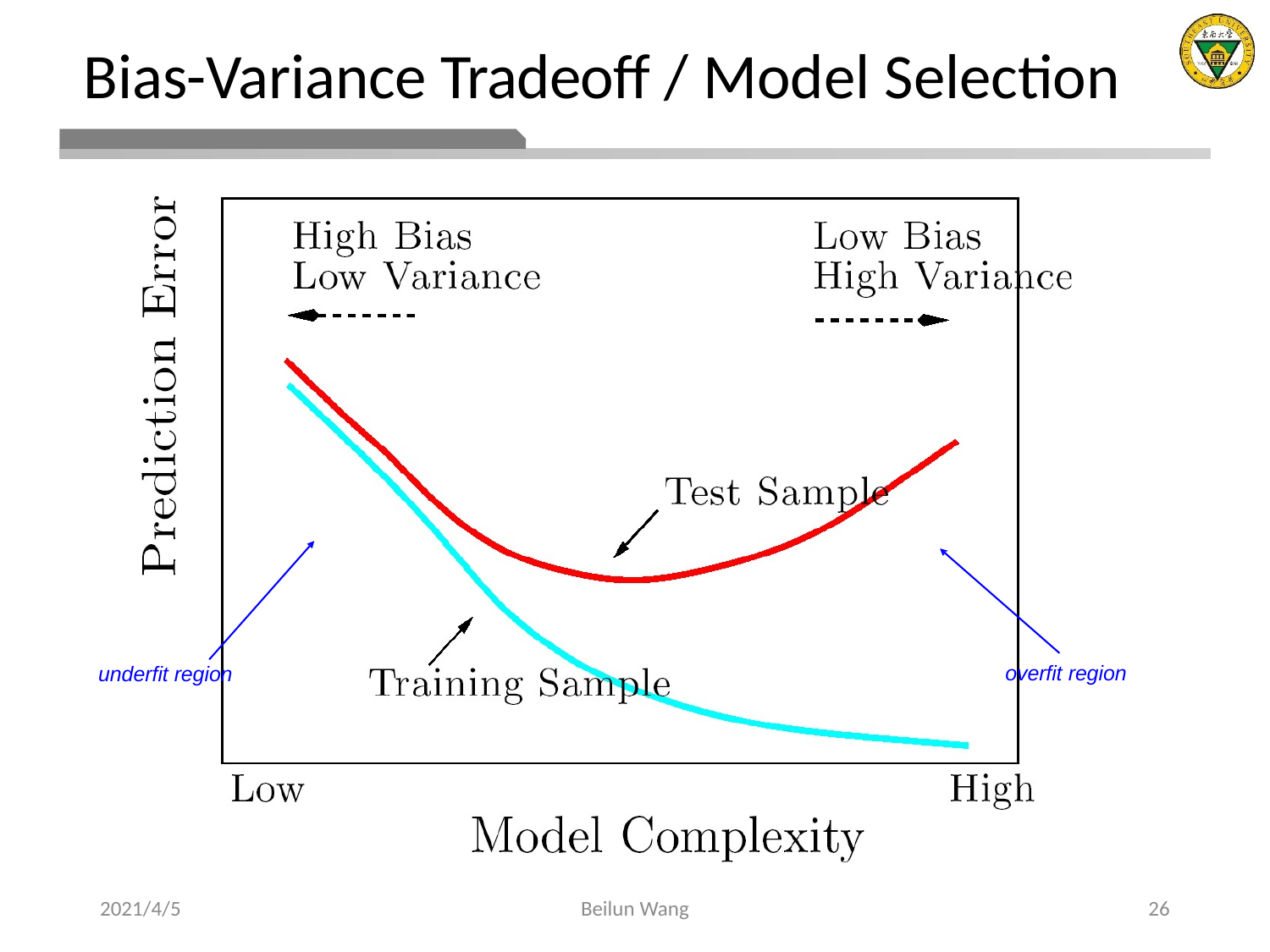

# Bias-Variance Tradeoff / Model Selection

overfit region
underfit region
2021/4/5
Beilun Wang
26